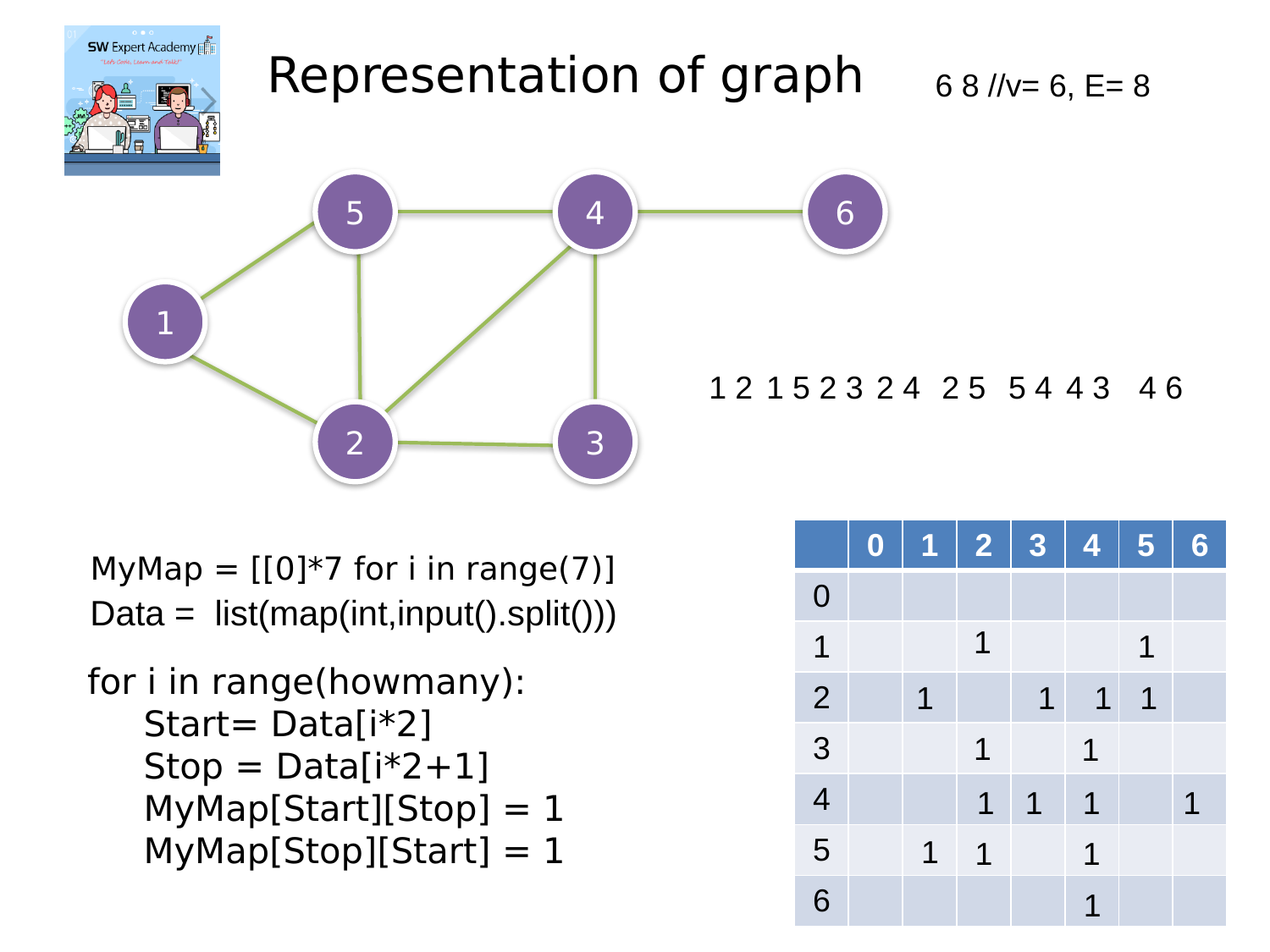

Representation of graph
6 8 //v= 6, E= 8
5
4
6
1
1 2
1 5
2 3
2 4
2 5
5 4
4 3
4 6
2
3
|  | 0 | 1 | 2 | 3 | 4 | 5 | 6 |
| --- | --- | --- | --- | --- | --- | --- | --- |
| 0 |  |  |  |  |  |  |  |
| 1 |  |  |  |  |  |  |  |
| 2 |  |  |  |  |  |  |  |
| 3 |  |  |  |  |  |  |  |
| 4 |  |  |  |  |  |  |  |
| 5 |  |  |  |  |  |  |  |
| 6 |  |  |  |  |  |  |  |
MyMap = [[0]*7 for i in range(7)]

Data =  list(map(int,input().split()))

for i in range(howmany):
     Start= Data[i*2]
     Stop = Data[i*2+1]
     MyMap[Start][Stop] = 1
     MyMap[Stop][Start] = 1
1
1
1
1
1
1
1
1
1
1
1
1
1
1
1
1
6